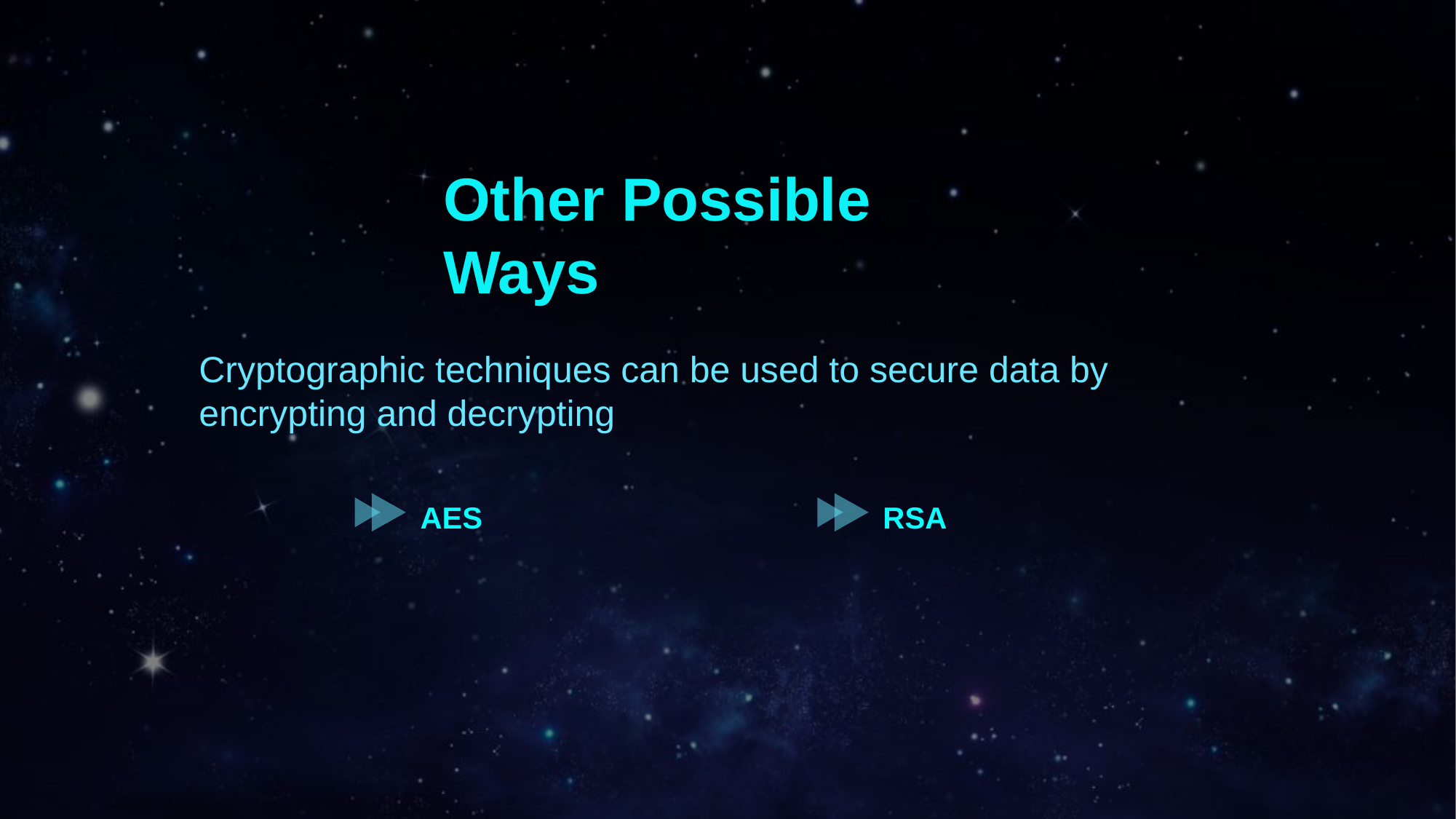

Other Possible Ways
Cryptographic techniques can be used to secure data by encrypting and decrypting
AES

RSA